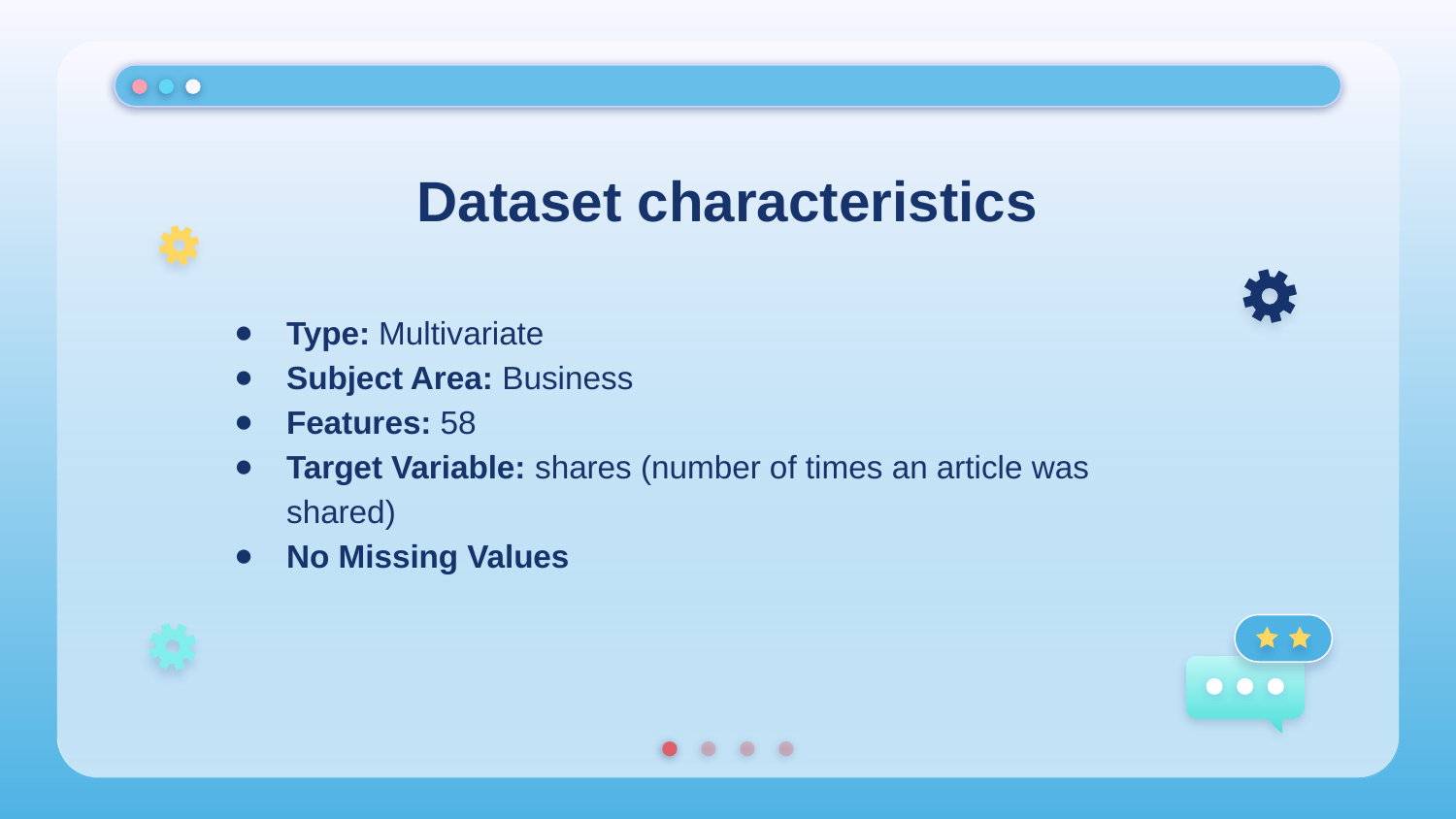

# Dataset characteristics

Type: Multivariate
Subject Area: Business
Features: 58
Target Variable: shares (number of times an article was shared)
No Missing Values